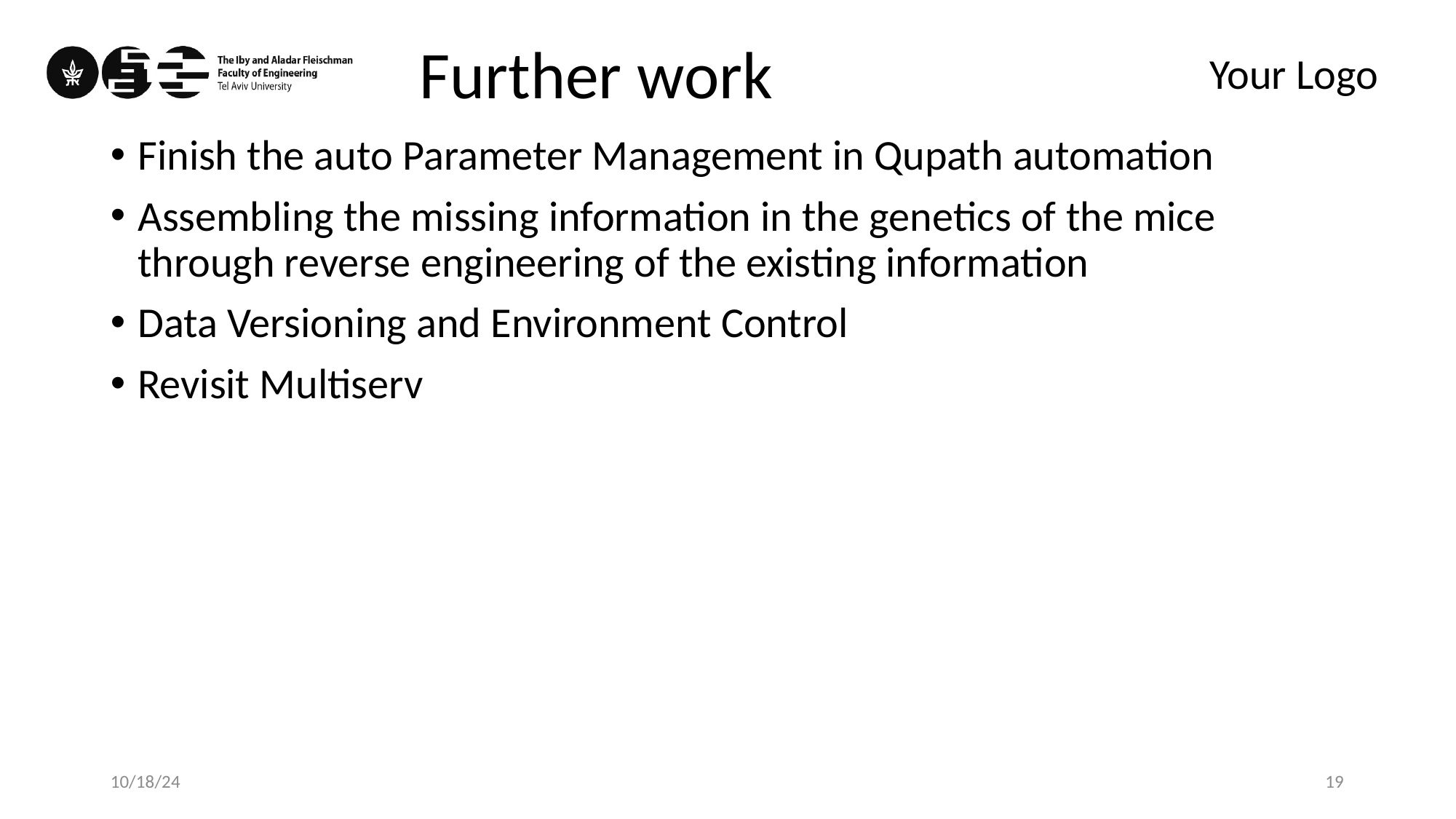

# Further work
Finish the auto Parameter Management in Qupath automation
Assembling the missing information in the genetics of the mice through reverse engineering of the existing information
Data Versioning and Environment Control
Revisit Multiserv